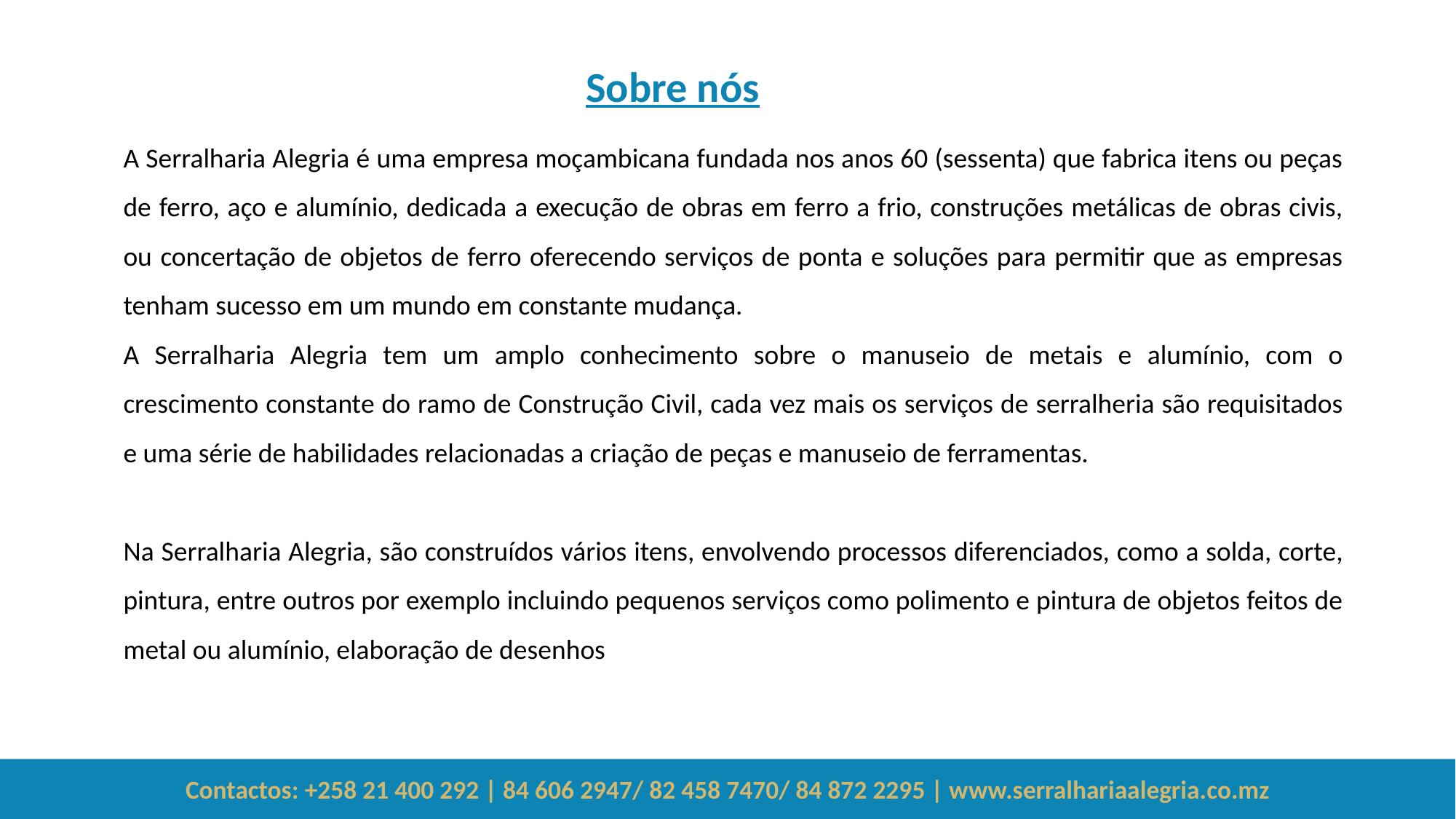

Sobre nós
A Serralharia Alegria é uma empresa moçambicana fundada nos anos 60 (sessenta) que fabrica itens ou peças de ferro, aço e alumínio, dedicada a execução de obras em ferro a frio, construções metálicas de obras civis, ou concertação de objetos de ferro oferecendo serviços de ponta e soluções para permitir que as empresas tenham sucesso em um mundo em constante mudança.
A Serralharia Alegria tem um amplo conhecimento sobre o manuseio de metais e alumínio, com o crescimento constante do ramo de Construção Civil, cada vez mais os serviços de serralheria são requisitados e uma série de habilidades relacionadas a criação de peças e manuseio de ferramentas.

Na Serralharia Alegria, são construídos vários itens, envolvendo processos diferenciados, como a solda, corte, pintura, entre outros por exemplo incluindo pequenos serviços como polimento e pintura de objetos feitos de metal ou alumínio, elaboração de desenhos
Contactos: +258 21 400 292 | 84 606 2947/ 82 458 7470/ 84 872 2295 | www.serralhariaalegria.co.mz